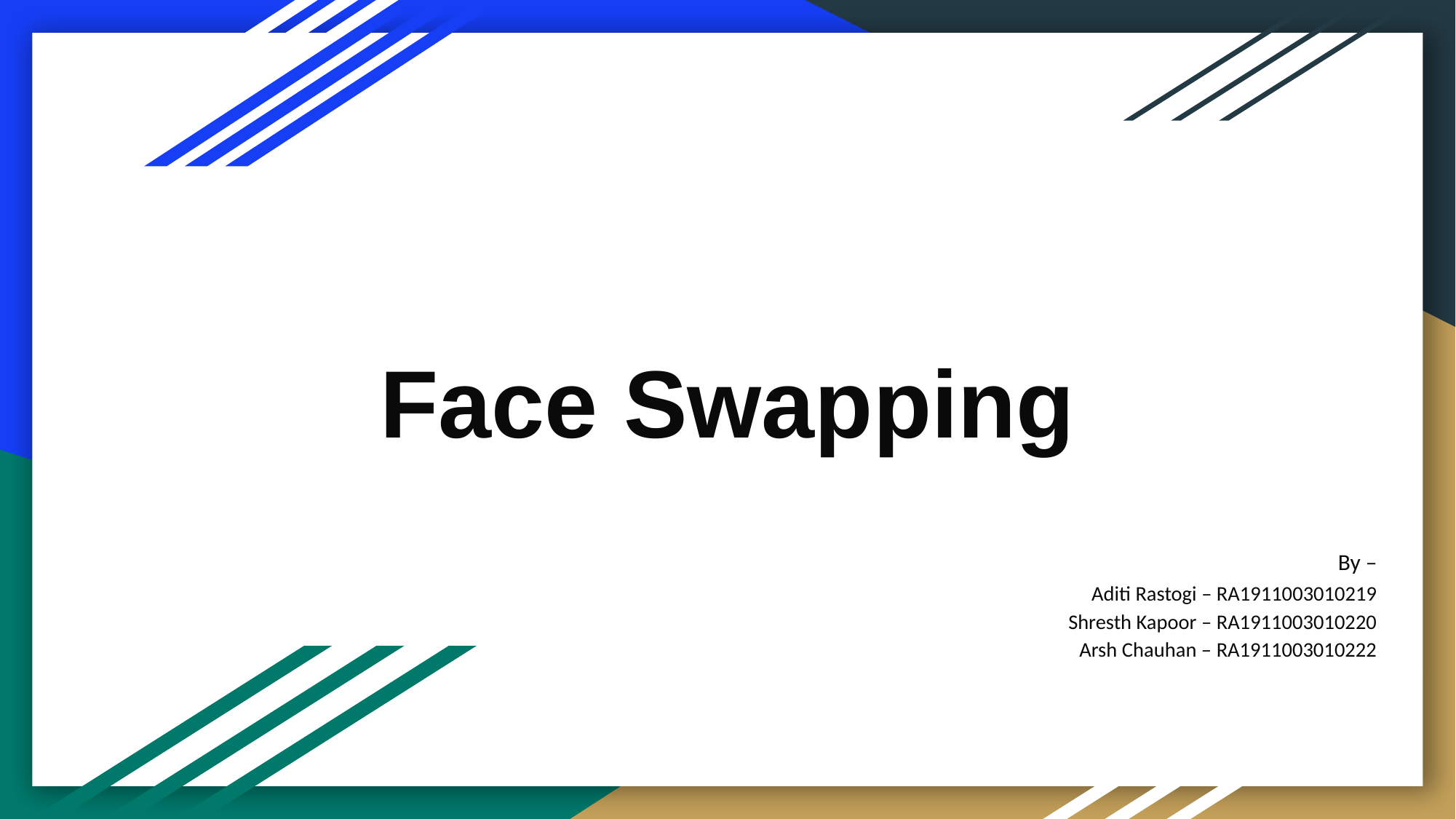

# Face Swapping
		By –
				Aditi Rastogi – RA1911003010219
			Shresth Kapoor – RA1911003010220
				Arsh Chauhan – RA1911003010222